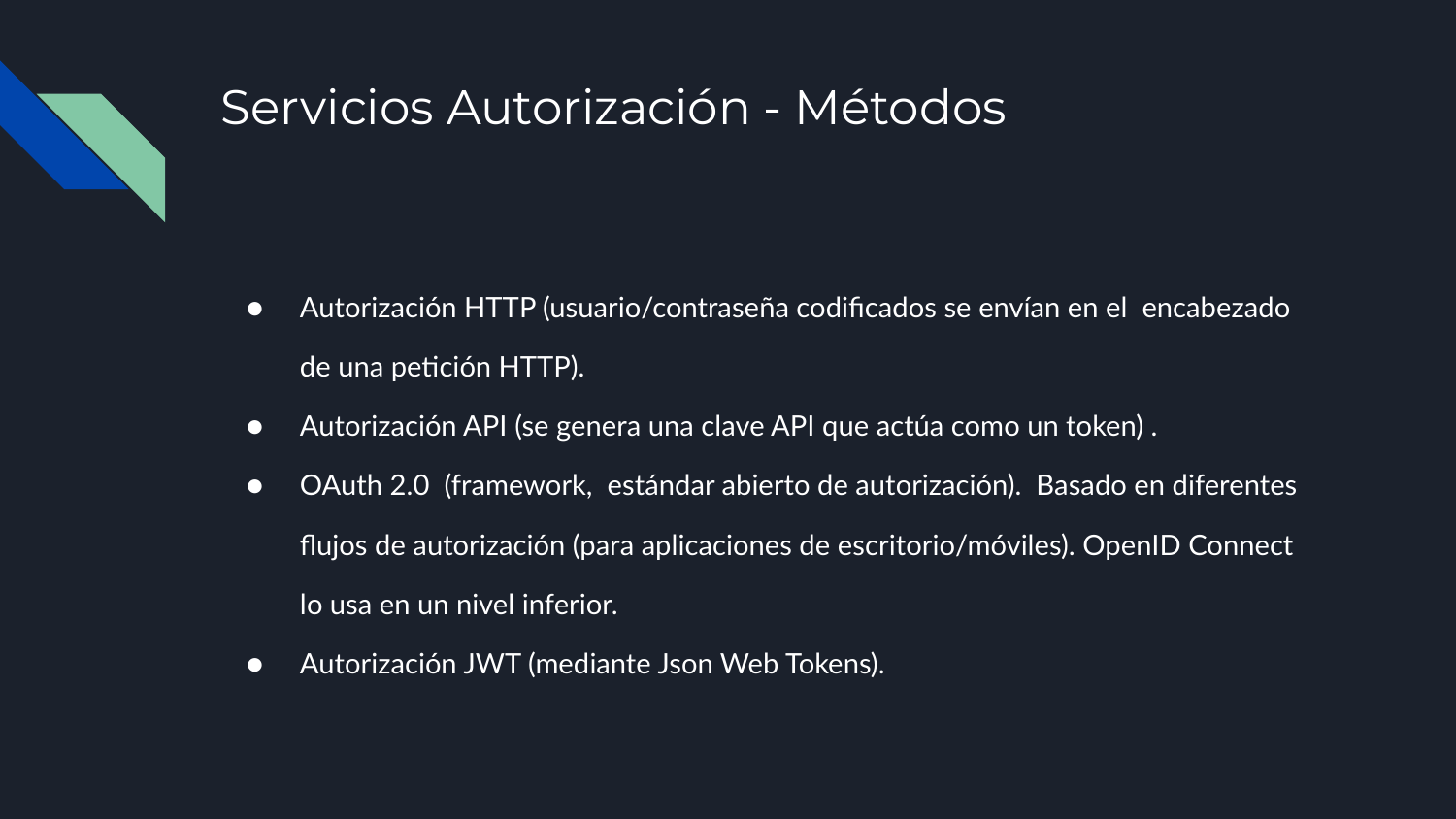

# Servicios Autorización - Métodos
Autorización HTTP (usuario/contraseña codificados se envían en el  encabezado de una petición HTTP).
Autorización API (se genera una clave API que actúa como un token) .
OAuth 2.0  (framework,  estándar abierto de autorización).  Basado en diferentes flujos de autorización (para aplicaciones de escritorio/móviles). OpenID Connect lo usa en un nivel inferior.
Autorización JWT (mediante Json Web Tokens).